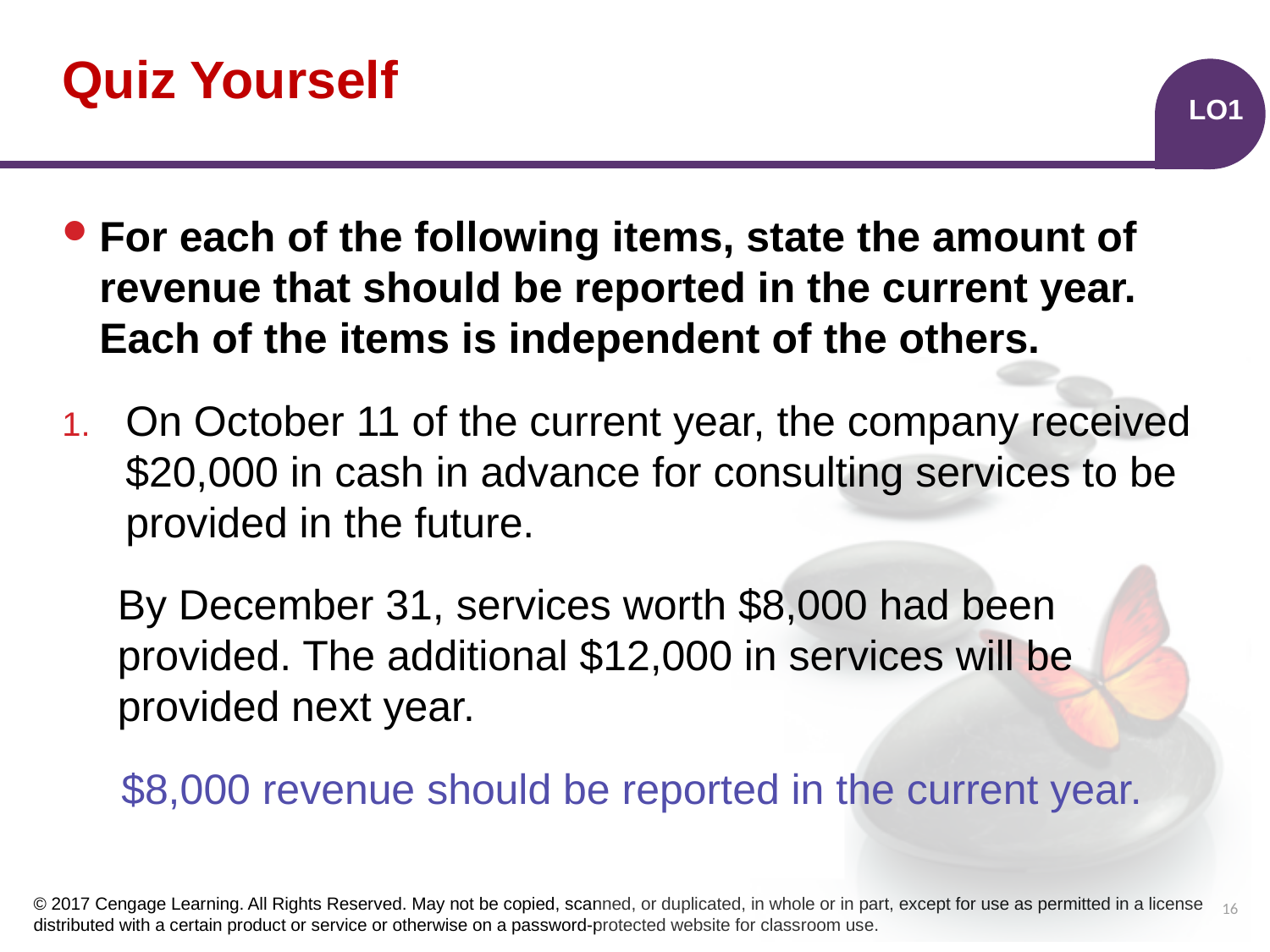

# Quiz Yourself
LO1
For each of the following items, state the amount of revenue that should be reported in the current year. Each of the items is independent of the others.
On October 11 of the current year, the company received $20,000 in cash in advance for consulting services to be provided in the future.
By December 31, services worth $8,000 had been provided. The additional $12,000 in services will be provided next year.
     $8,000 revenue should be reported in the current year.

16